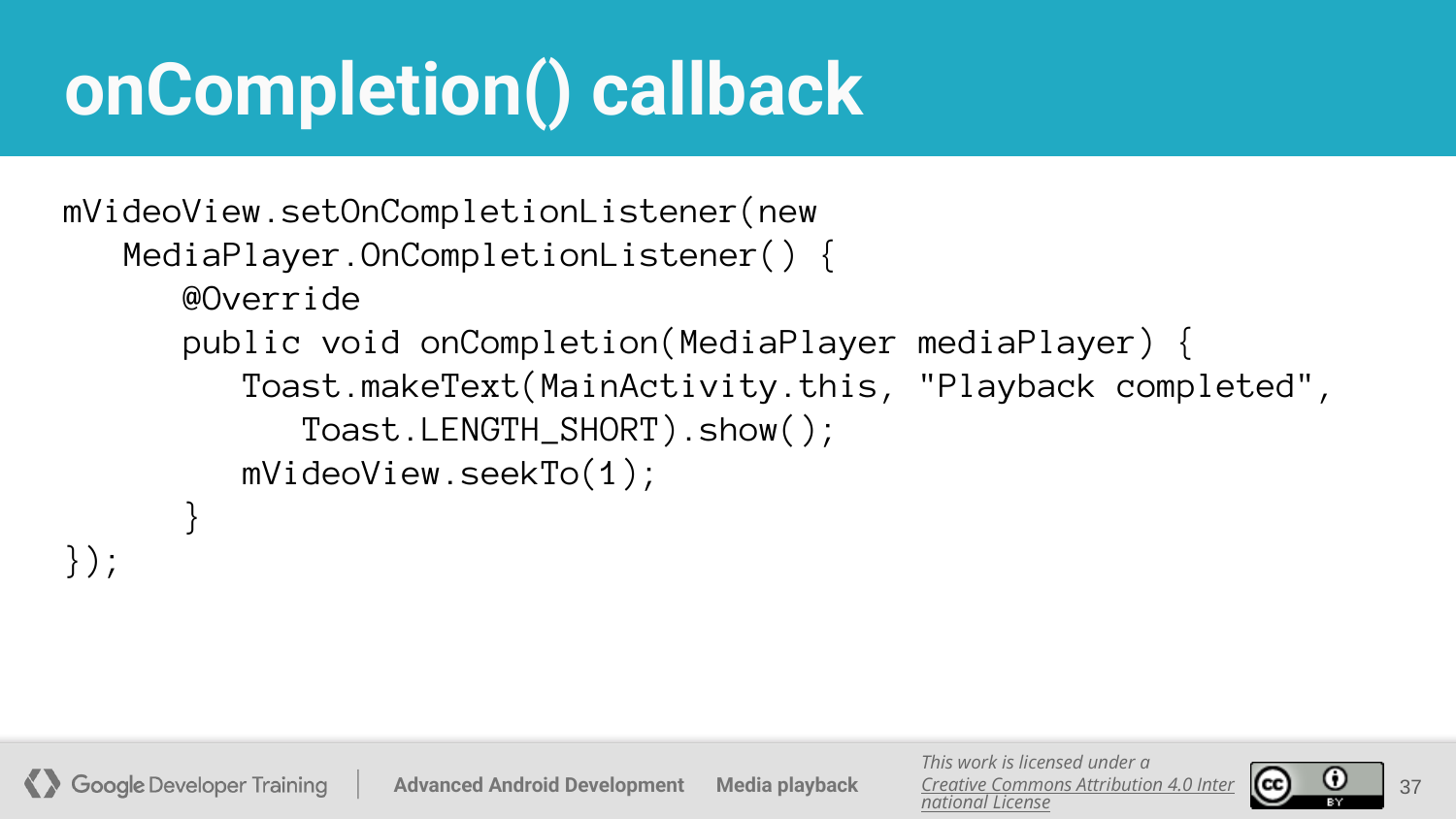

# onCompletion() callback
mVideoView.setOnCompletionListener(new
   MediaPlayer.OnCompletionListener() {
      @Override
      public void onCompletion(MediaPlayer mediaPlayer) {
         Toast.makeText(MainActivity.this, "Playback completed",
            Toast.LENGTH_SHORT).show();
         mVideoView.seekTo(1);
      }
});
37